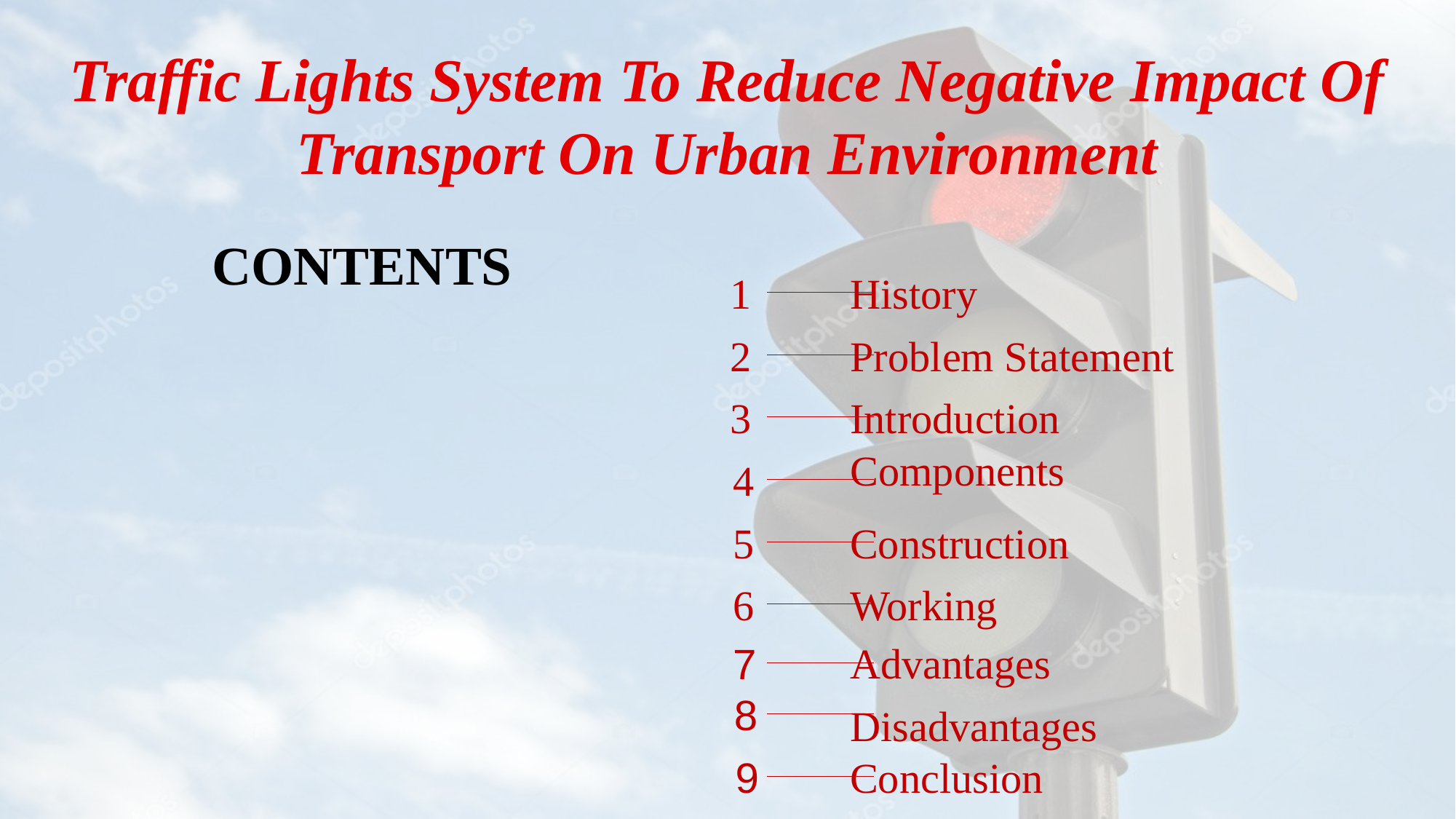

Traffic Lights System To Reduce Negative Impact Of Transport On Urban Environment
CONTENTS
1
History
Problem Statement
2
Introduction
3
Components
4
Construction
5
Working
6
Advantages
7
8
Disadvantages
Conclusion
9